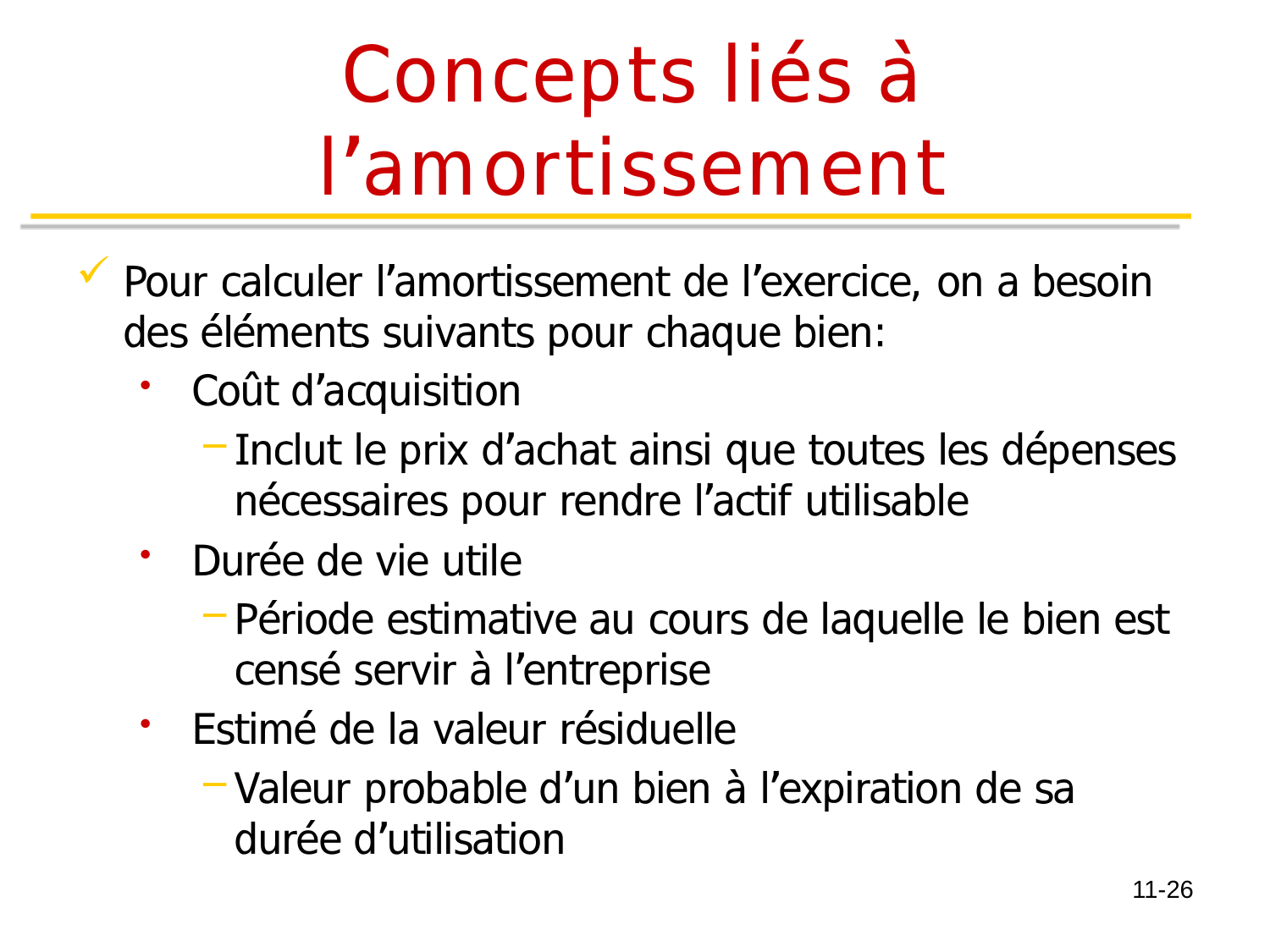

# Concepts liés à l’amortissement

Pour calculer l’amortissement de l’exercice, on a besoin des éléments suivants pour chaque bien:
 Coût d’acquisition
Inclut le prix d’achat ainsi que toutes les dépenses nécessaires pour rendre l’actif utilisable
 Durée de vie utile
Période estimative au cours de laquelle le bien est censé servir à l’entreprise
 Estimé de la valeur résiduelle
Valeur probable d’un bien à l’expiration de sa durée d’utilisation
11-26